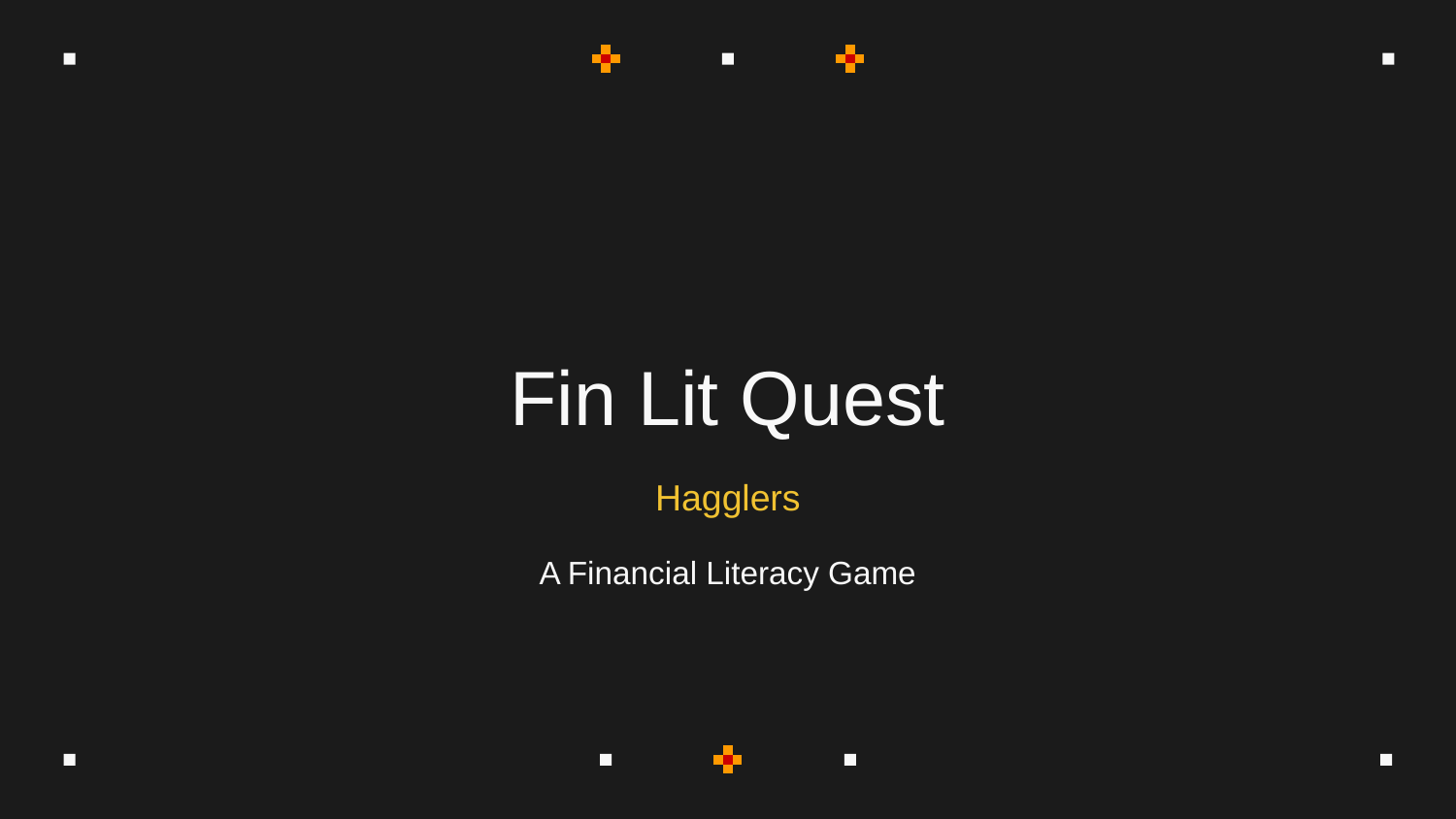

# Fin Lit Quest
Hagglers
A Financial Literacy Game